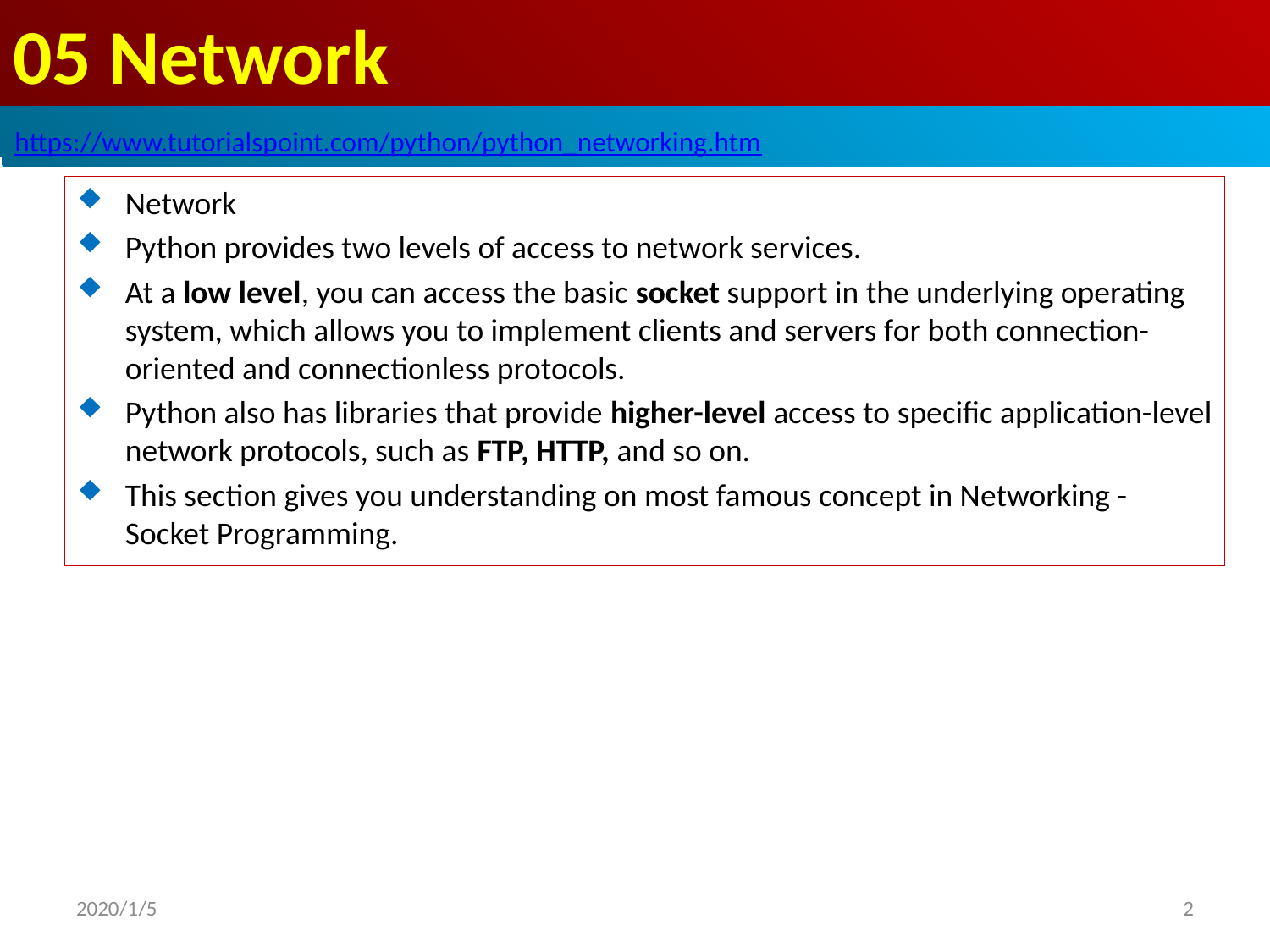

# 05 Network
https://github.com/PacktPublishing/Tkinter-GUI-Application-Development-Blueprints-Second-Edition
https://www.tutorialspoint.com/python/python_networking.htm
Network
Python provides two levels of access to network services.
At a low level, you can access the basic socket support in the underlying operating system, which allows you to implement clients and servers for both connection-oriented and connectionless protocols.
Python also has libraries that provide higher-level access to specific application-level network protocols, such as FTP, HTTP, and so on.
This section gives you understanding on most famous concept in Networking - Socket Programming.
2020/1/5
2